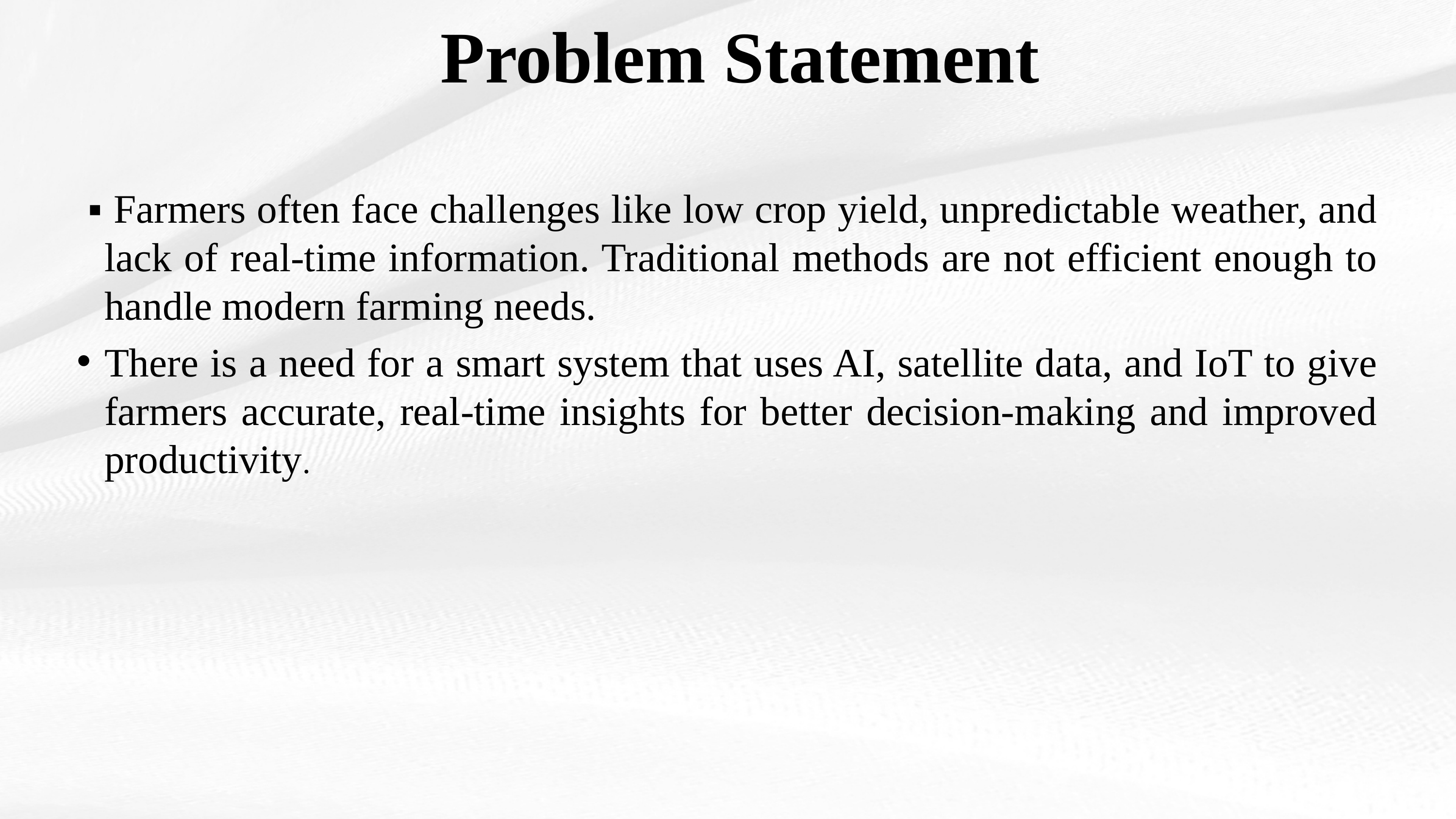

# Problem Statement
 ▪ Farmers often face challenges like low crop yield, unpredictable weather, and lack of real-time information. Traditional methods are not efficient enough to handle modern farming needs.
There is a need for a smart system that uses AI, satellite data, and IoT to give farmers accurate, real-time insights for better decision-making and improved productivity.